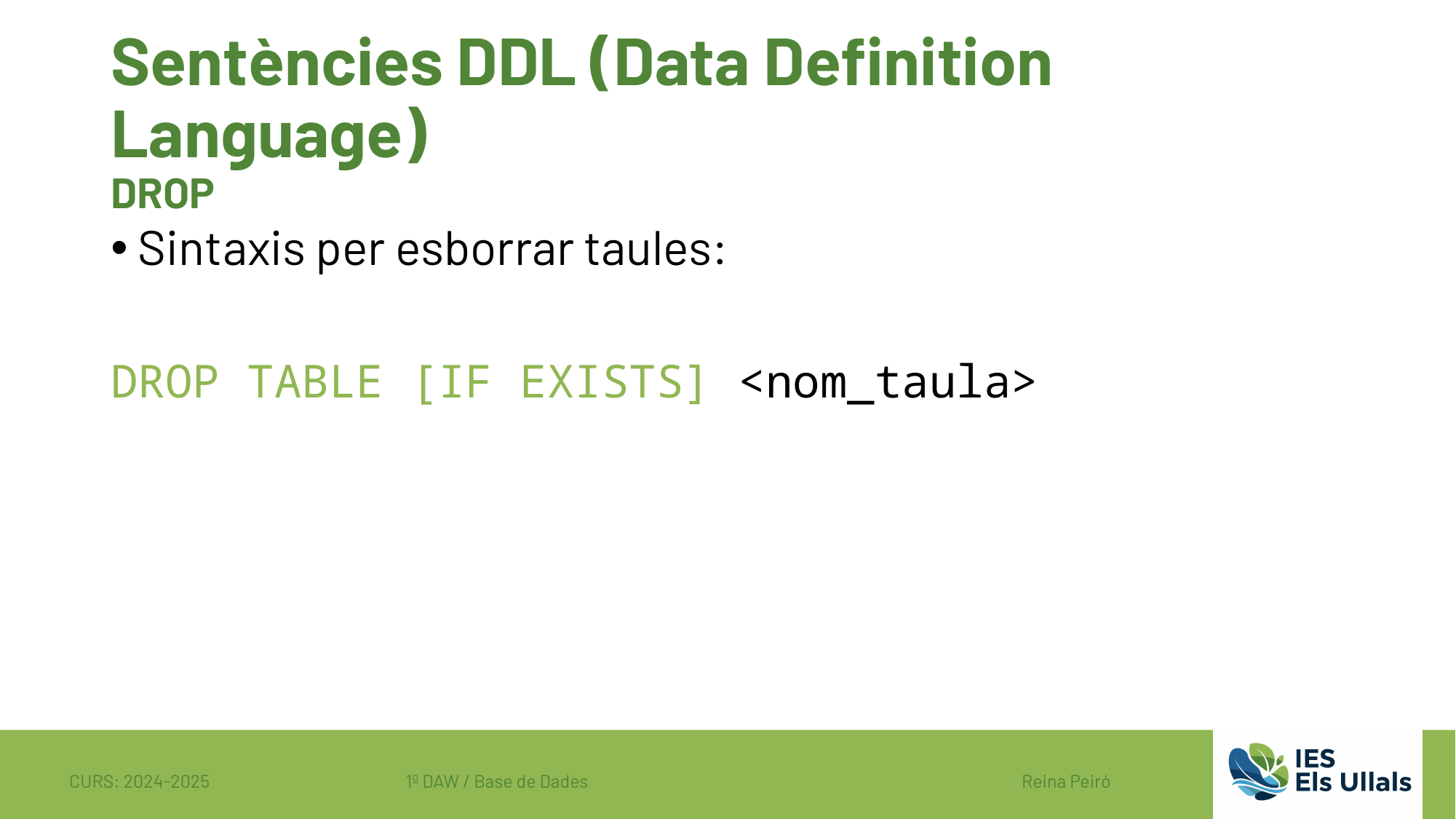

# Sentències DDL (Data Definition Language) DROP
Sintaxis per esborrar taules:

DROP TABLE [IF EXISTS] <nom_taula>